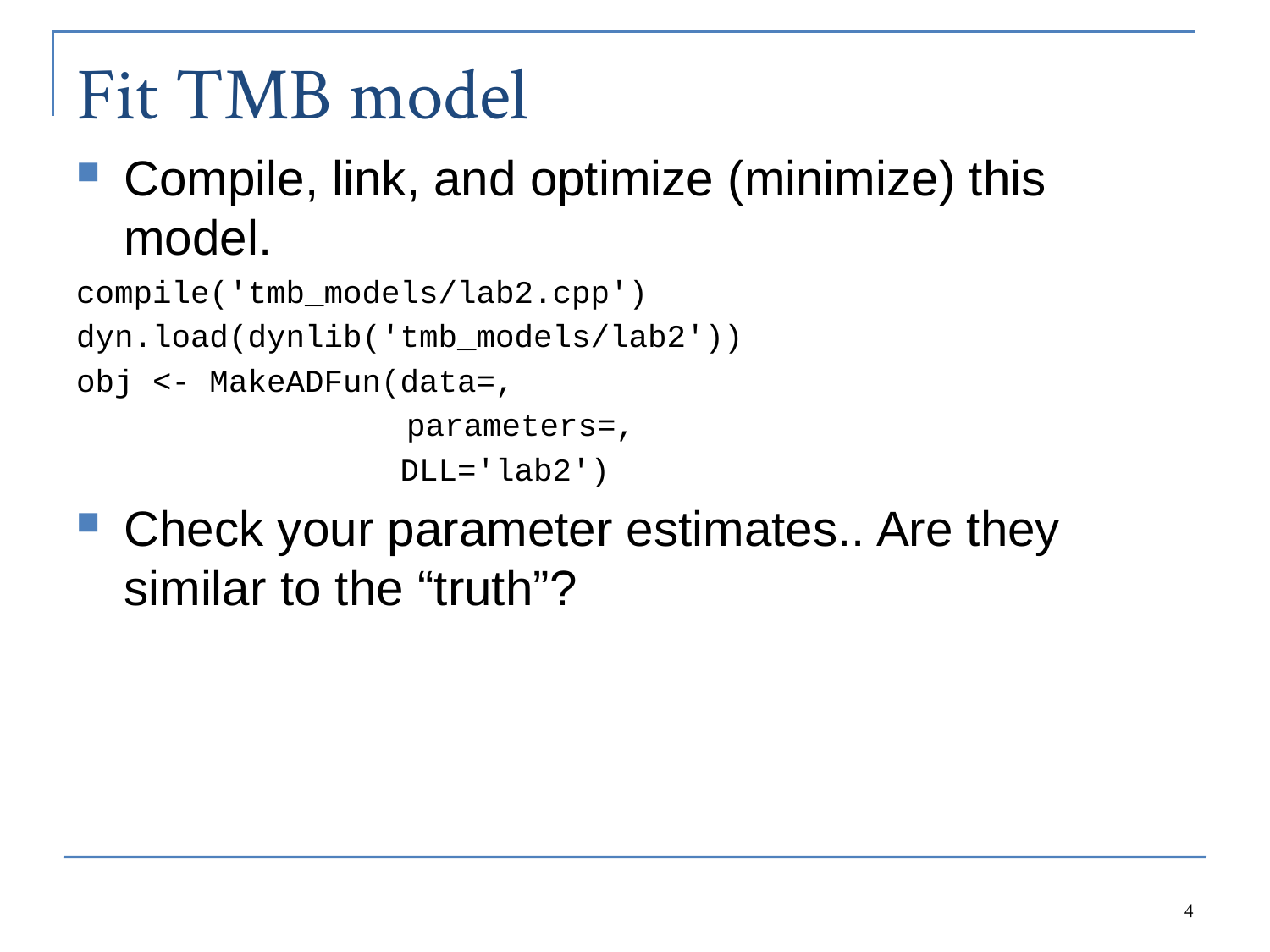

# Fit TMB model
Compile, link, and optimize (minimize) this model.
compile('tmb_models/lab2.cpp')
dyn.load(dynlib('tmb_models/lab2'))
obj <- MakeADFun(data=,
		    parameters=,
                 DLL='lab2')
Check your parameter estimates.. Are they similar to the “truth”?

4